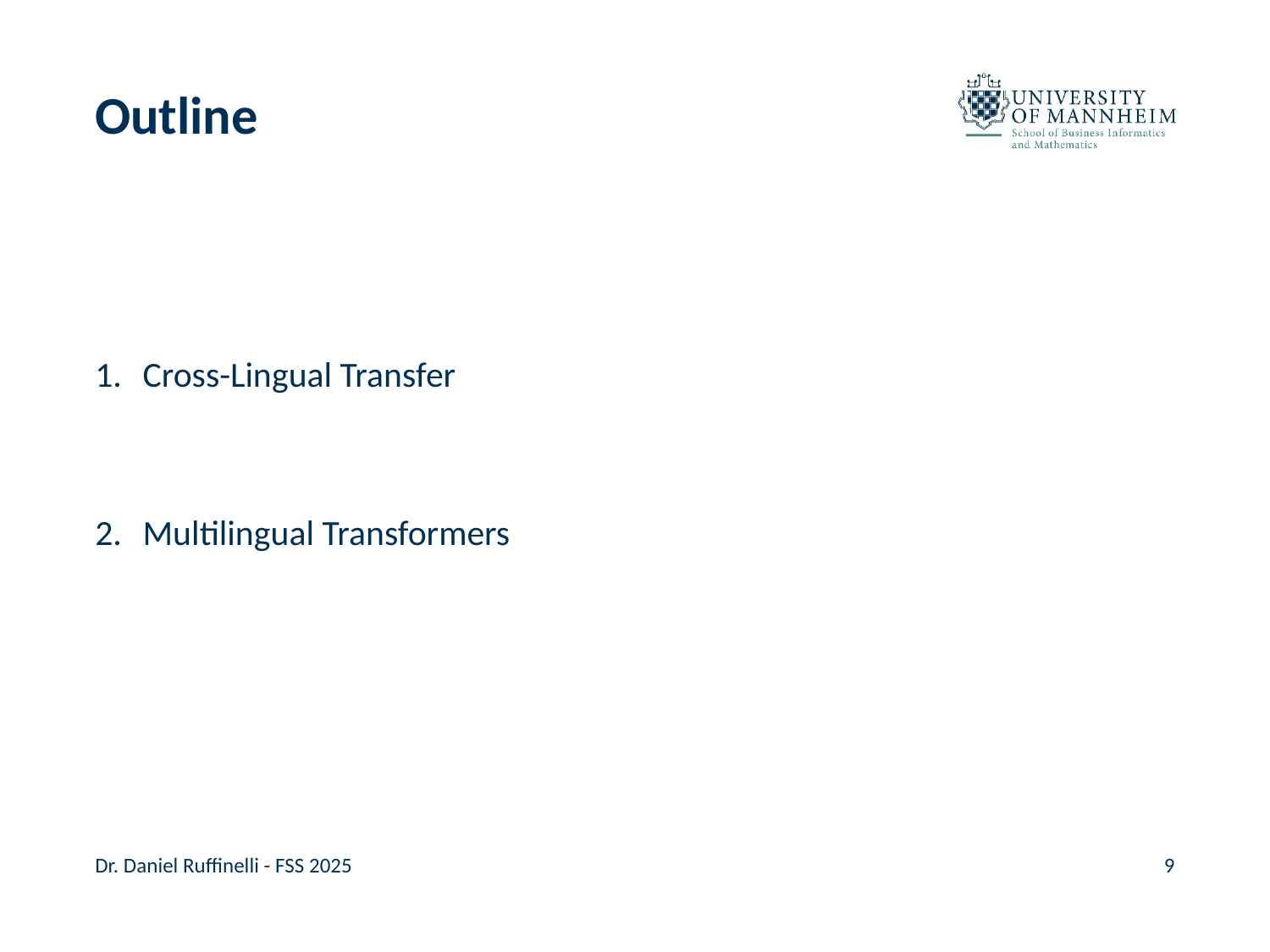

# Outline

Cross-Lingual Transfer

Multilingual Transformers

Dr. Daniel Ruffinelli - FSS 2025
9